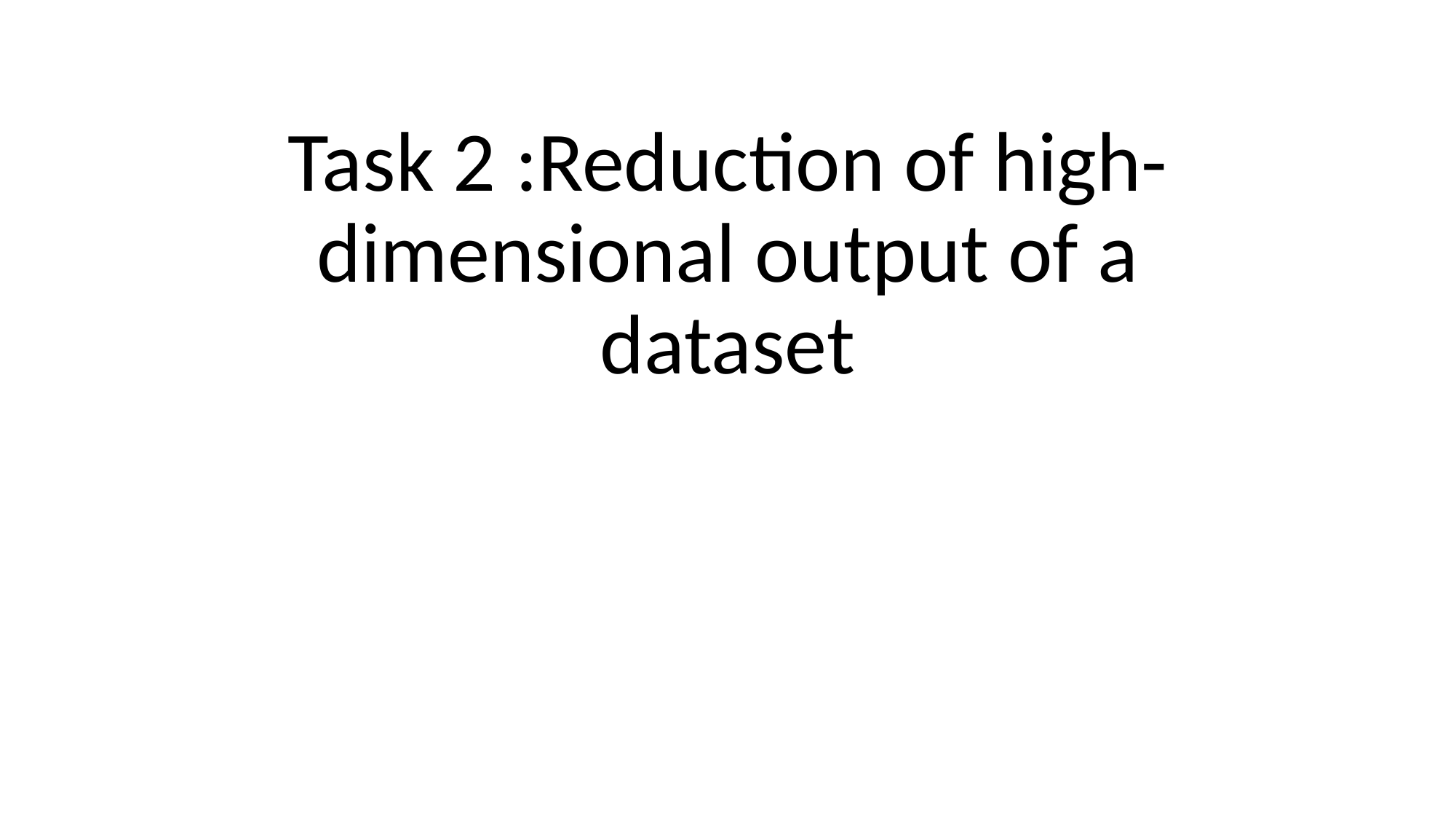

# Task 2 :Reduction of high-dimensional output of a dataset